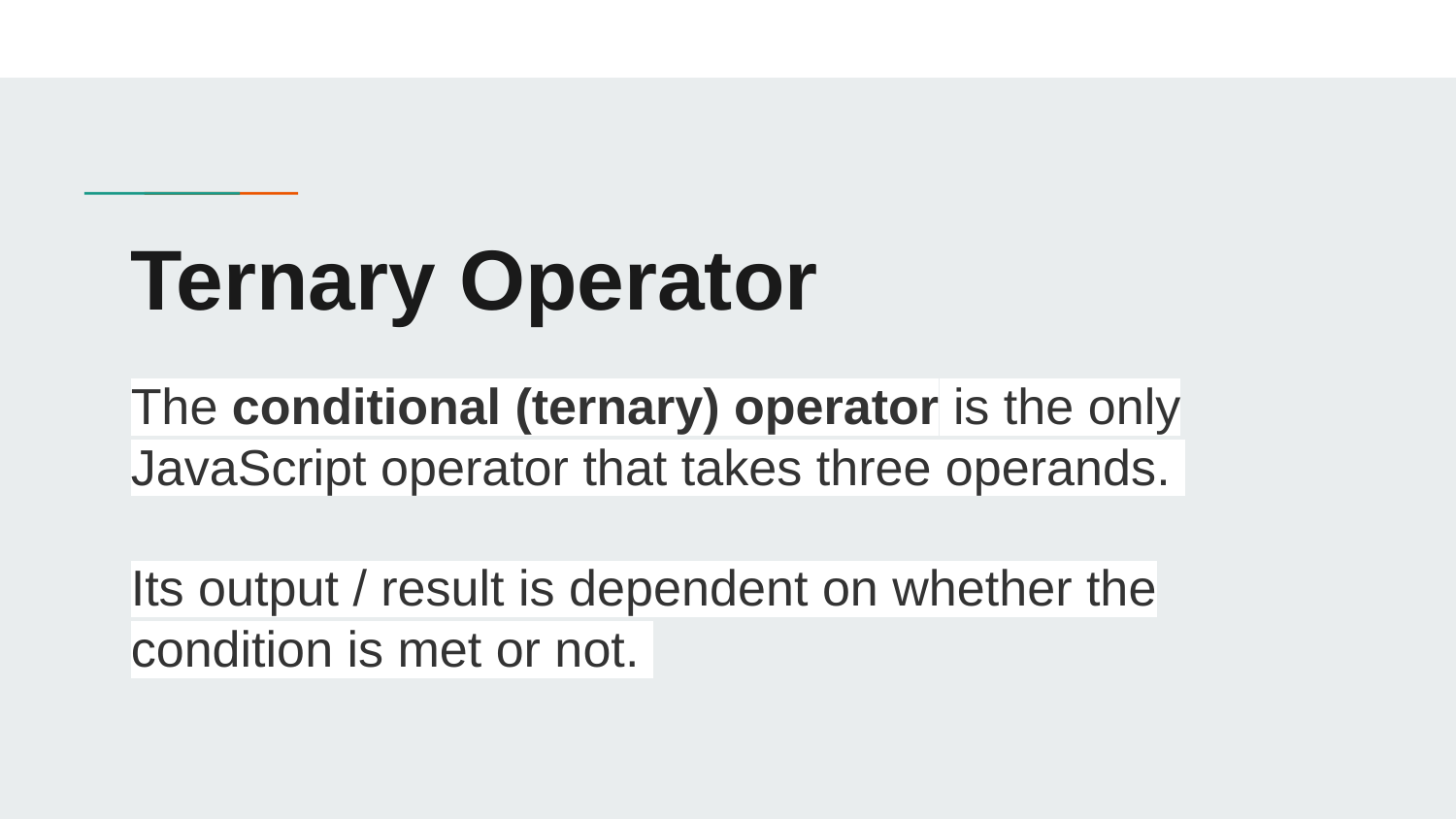

# Ternary Operator
The conditional (ternary) operator is the only JavaScript operator that takes three operands.

Its output / result is dependent on whether the condition is met or not.